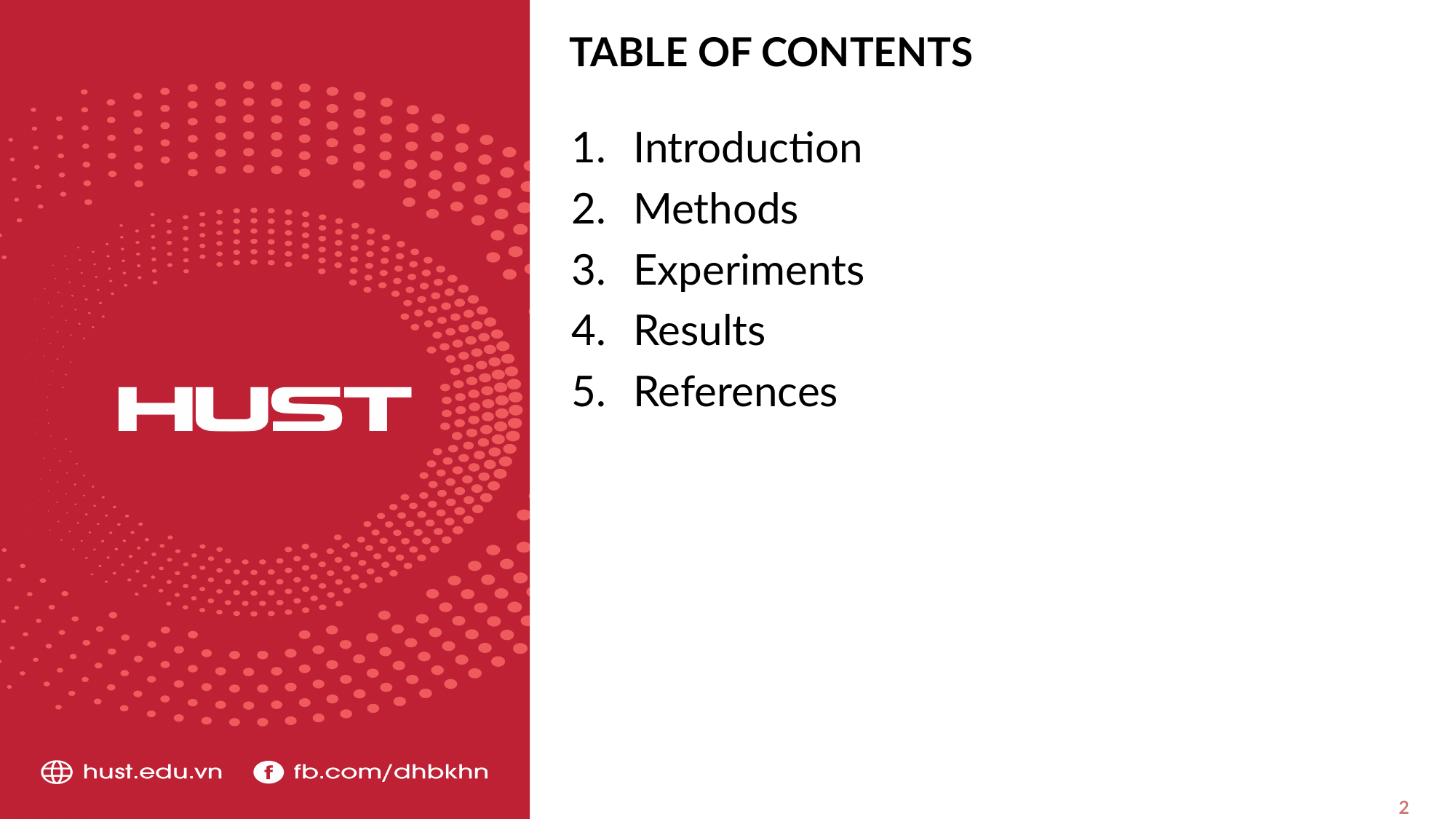

# TABLE OF CONTENTS
Introduction
Methods
Experiments
Results
References
2